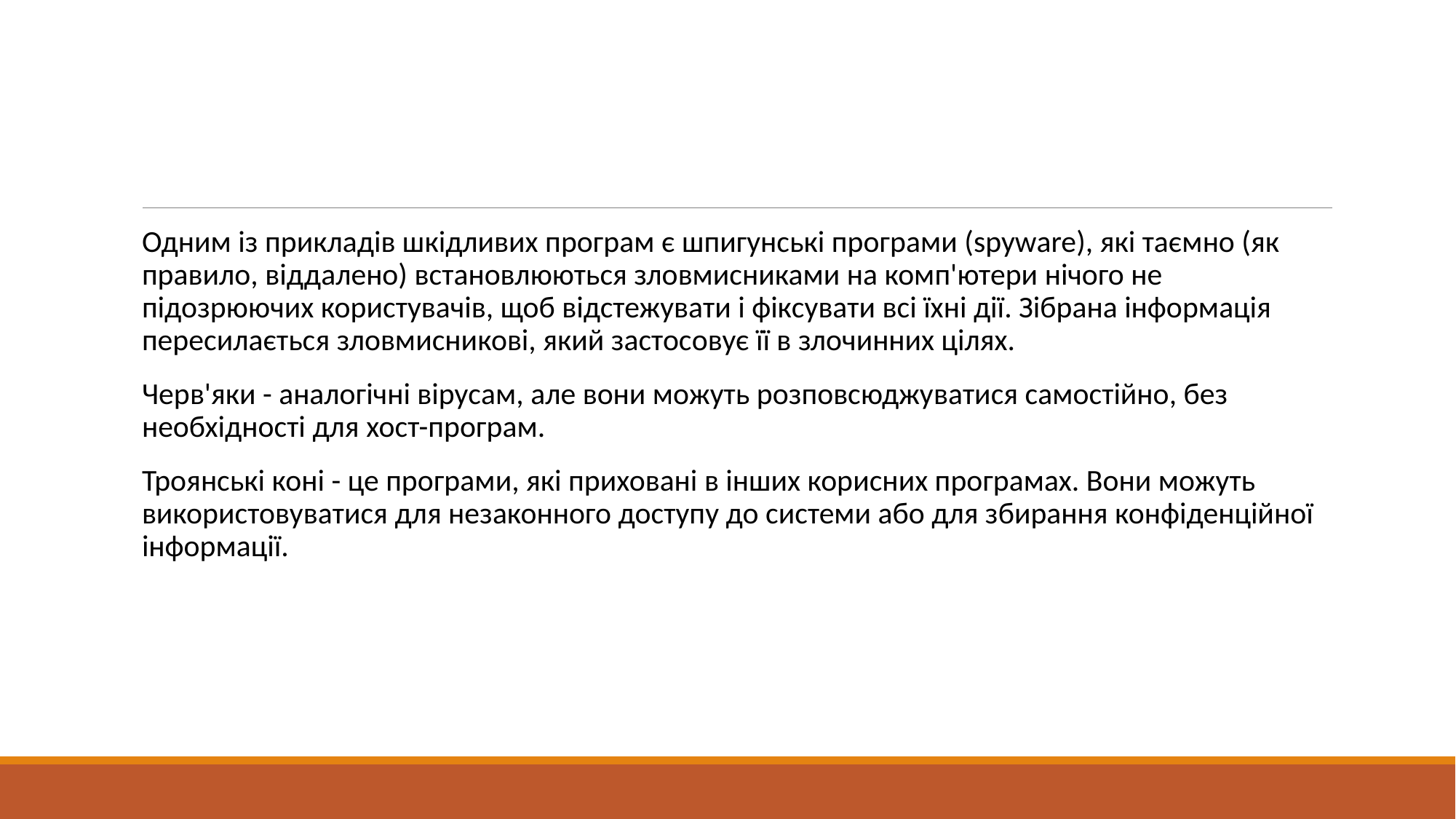

#
Одним із прикладів шкідливих програм є шпигунські програми (spyware), які таємно (як правило, віддалено) встановлюються зловмисниками на комп'ютери нічого не підозрюючих користувачів, щоб відстежувати і фіксувати всі їхні дії. Зібрана інформація пересилається зловмисникові, який застосовує її в злочинних цілях.
Черв'яки - аналогічні вірусам, але вони можуть розповсюджуватися самостійно, без необхідності для хост-програм.
Троянські коні - це програми, які приховані в інших корисних програмах. Вони можуть використовуватися для незаконного доступу до системи або для збирання конфіденційної інформації.